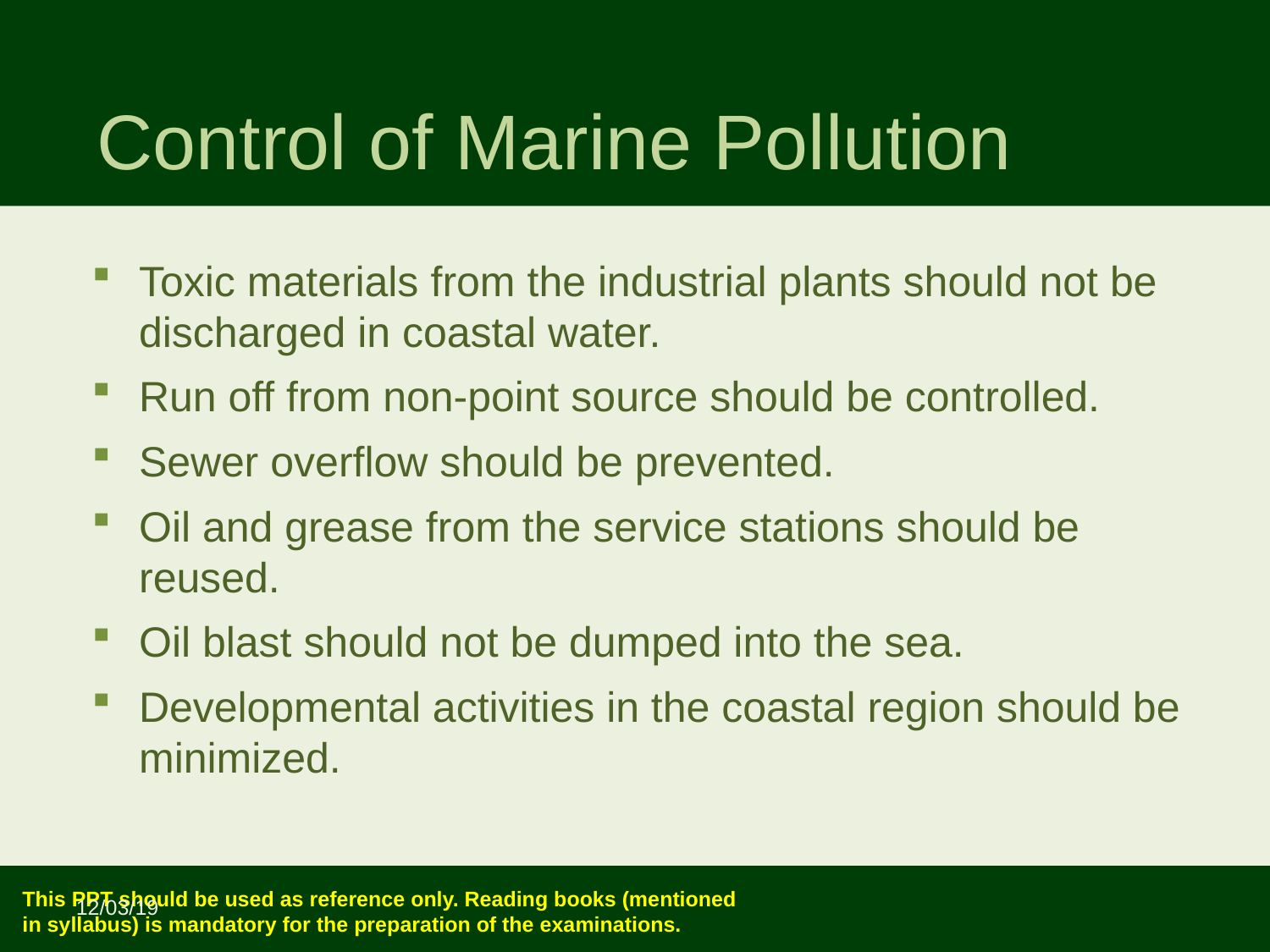

Control of Marine Pollution
Toxic materials from the industrial plants should not be discharged in coastal water.
Run off from non-point source should be controlled.
Sewer overflow should be prevented.
Oil and grease from the service stations should be reused.
Oil blast should not be dumped into the sea.
Developmental activities in the coastal region should be minimized.
12/03/19